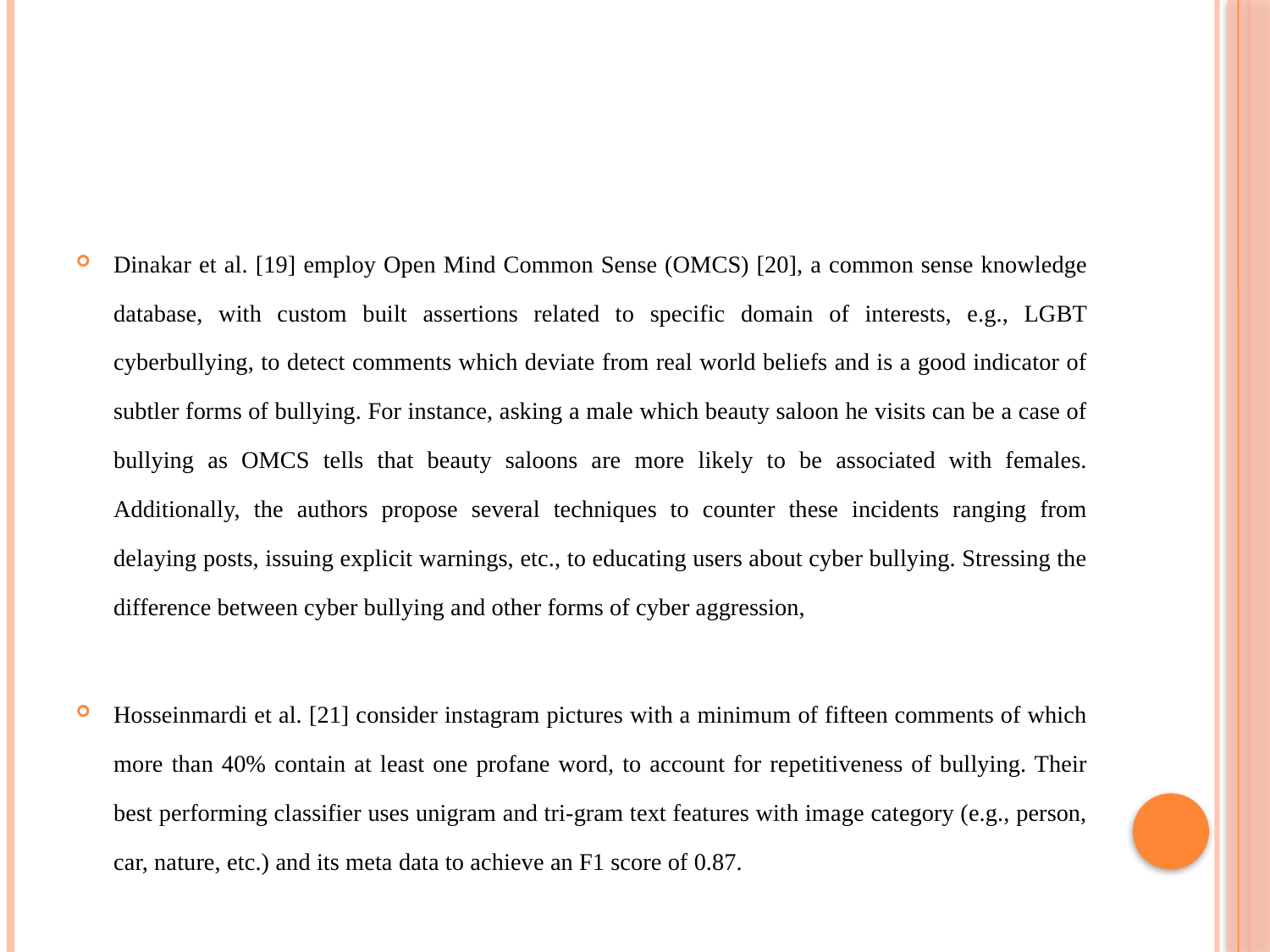

#
Dinakar et al. [19] employ Open Mind Common Sense (OMCS) [20], a common sense knowledge database, with custom built assertions related to specific domain of interests, e.g., LGBT cyberbullying, to detect comments which deviate from real world beliefs and is a good indicator of subtler forms of bullying. For instance, asking a male which beauty saloon he visits can be a case of bullying as OMCS tells that beauty saloons are more likely to be associated with females. Additionally, the authors propose several techniques to counter these incidents ranging from delaying posts, issuing explicit warnings, etc., to educating users about cyber bullying. Stressing the difference between cyber bullying and other forms of cyber aggression,

Hosseinmardi et al. [21] consider instagram pictures with a minimum of fifteen comments of which more than 40% contain at least one profane word, to account for repetitiveness of bullying. Their best performing classifier uses unigram and tri-gram text features with image category (e.g., person, car, nature, etc.) and its meta data to achieve an F1 score of 0.87.